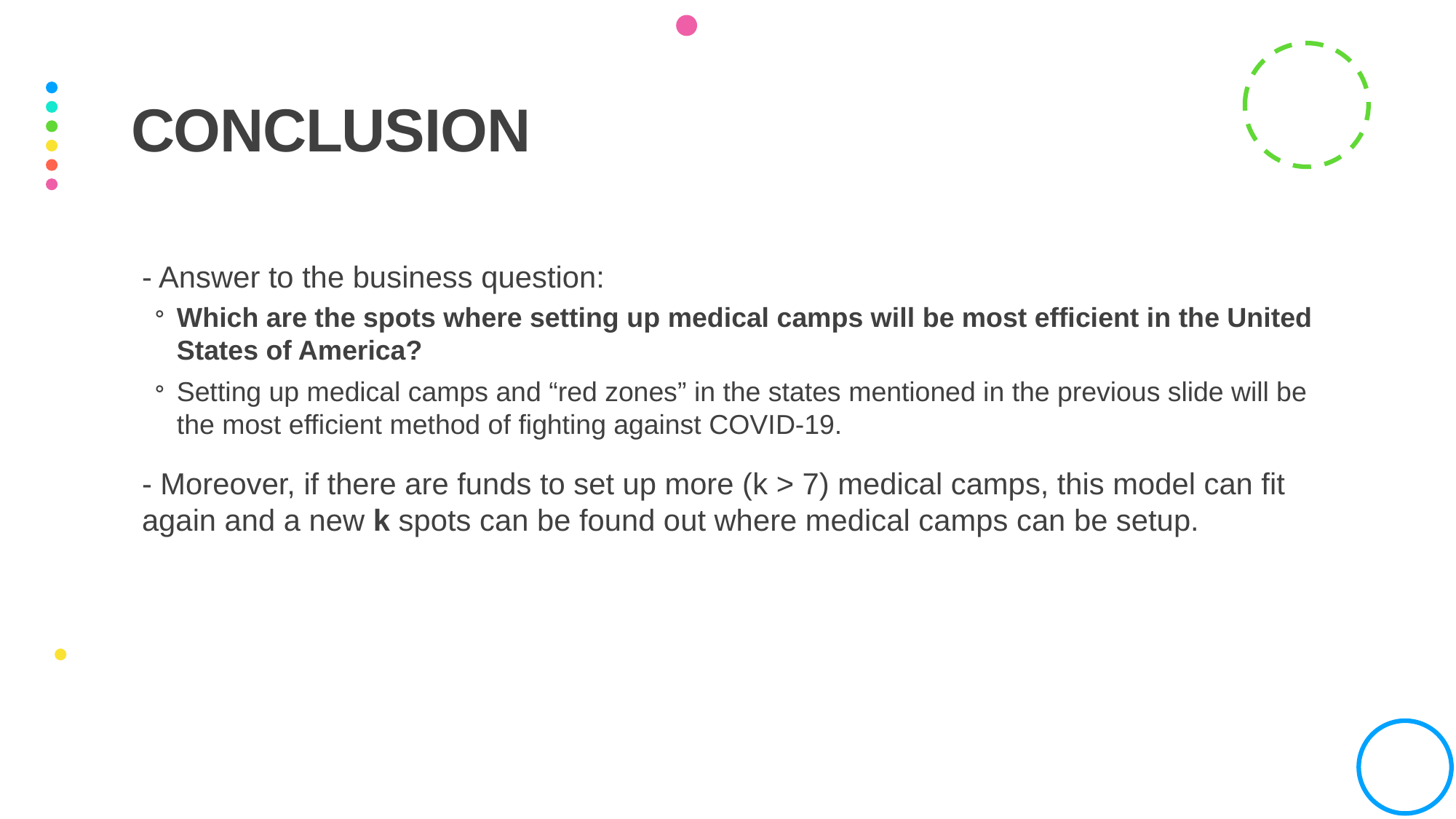

# Conclusion
- Answer to the business question:
Which are the spots where setting up medical camps will be most efficient in the United States of America?
Setting up medical camps and “red zones” in the states mentioned in the previous slide will be the most efficient method of fighting against COVID-19.
- Moreover, if there are funds to set up more (k > 7) medical camps, this model can fit again and a new k spots can be found out where medical camps can be setup.